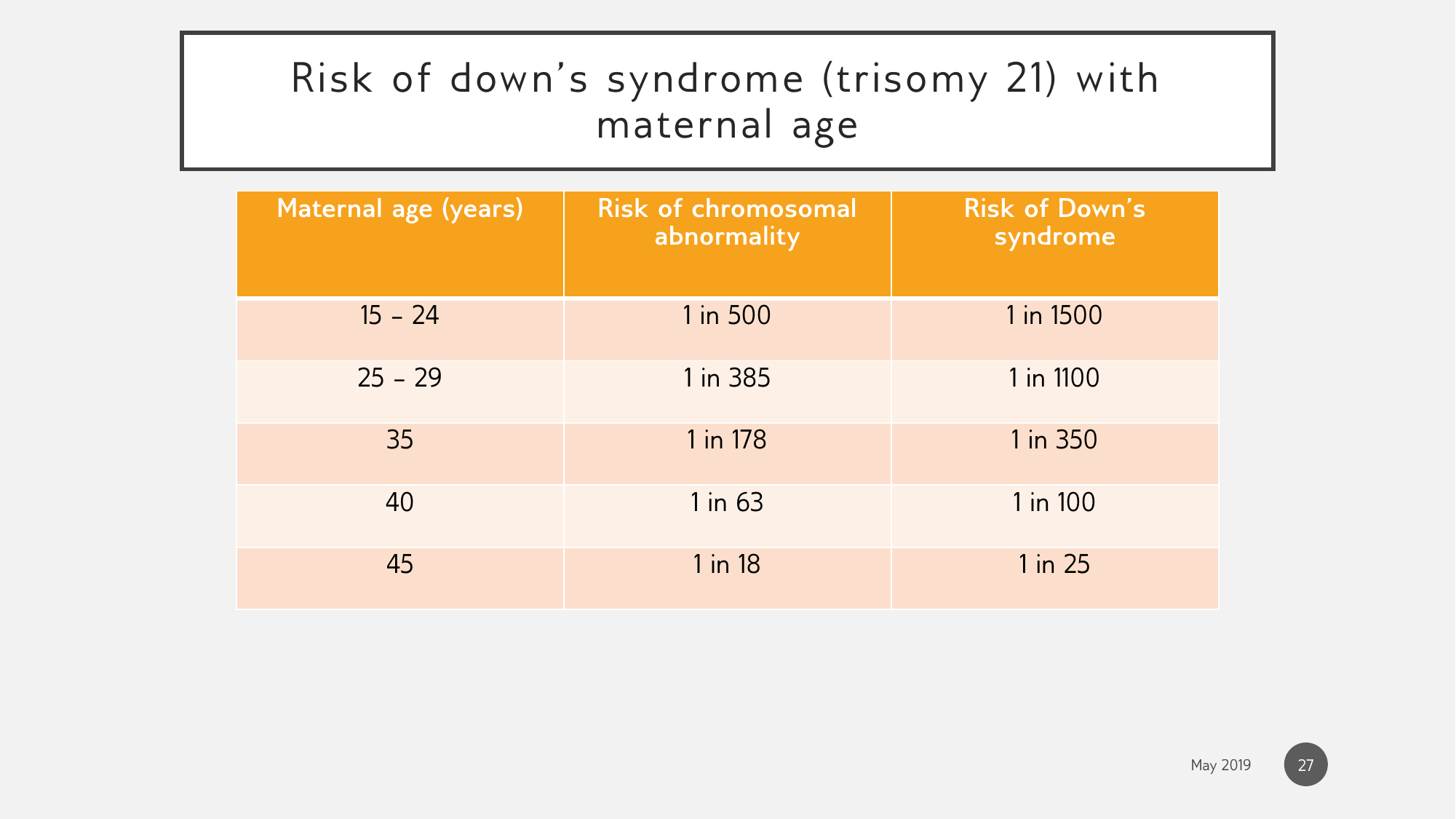

# Risk of down’s syndrome (trisomy 21) with maternal age
| Maternal age (years) | Risk of chromosomal abnormality | Risk of Down’s syndrome |
| --- | --- | --- |
| 15 – 24 | 1 in 500 | 1 in 1500 |
| 25 – 29 | 1 in 385 | 1 in 1100 |
| 35 | 1 in 178 | 1 in 350 |
| 40 | 1 in 63 | 1 in 100 |
| 45 | 1 in 18 | 1 in 25 |
27
May 2019